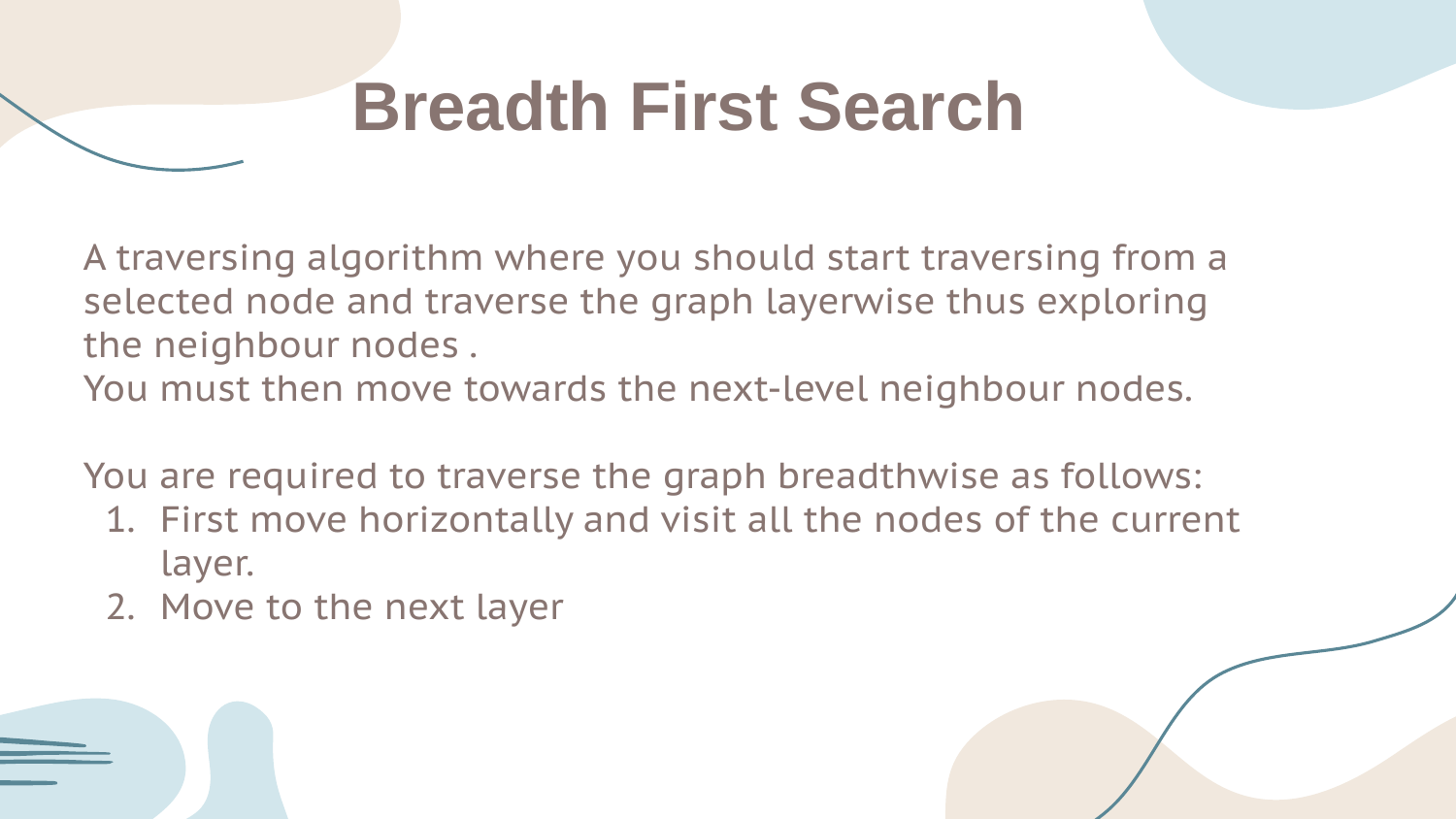

# Breadth First Search
A traversing algorithm where you should start traversing from a selected node and traverse the graph layerwise thus exploring the neighbour nodes .
You must then move towards the next-level neighbour nodes.

You are required to traverse the graph breadthwise as follows:
First move horizontally and visit all the nodes of the current layer.
Move to the next layer